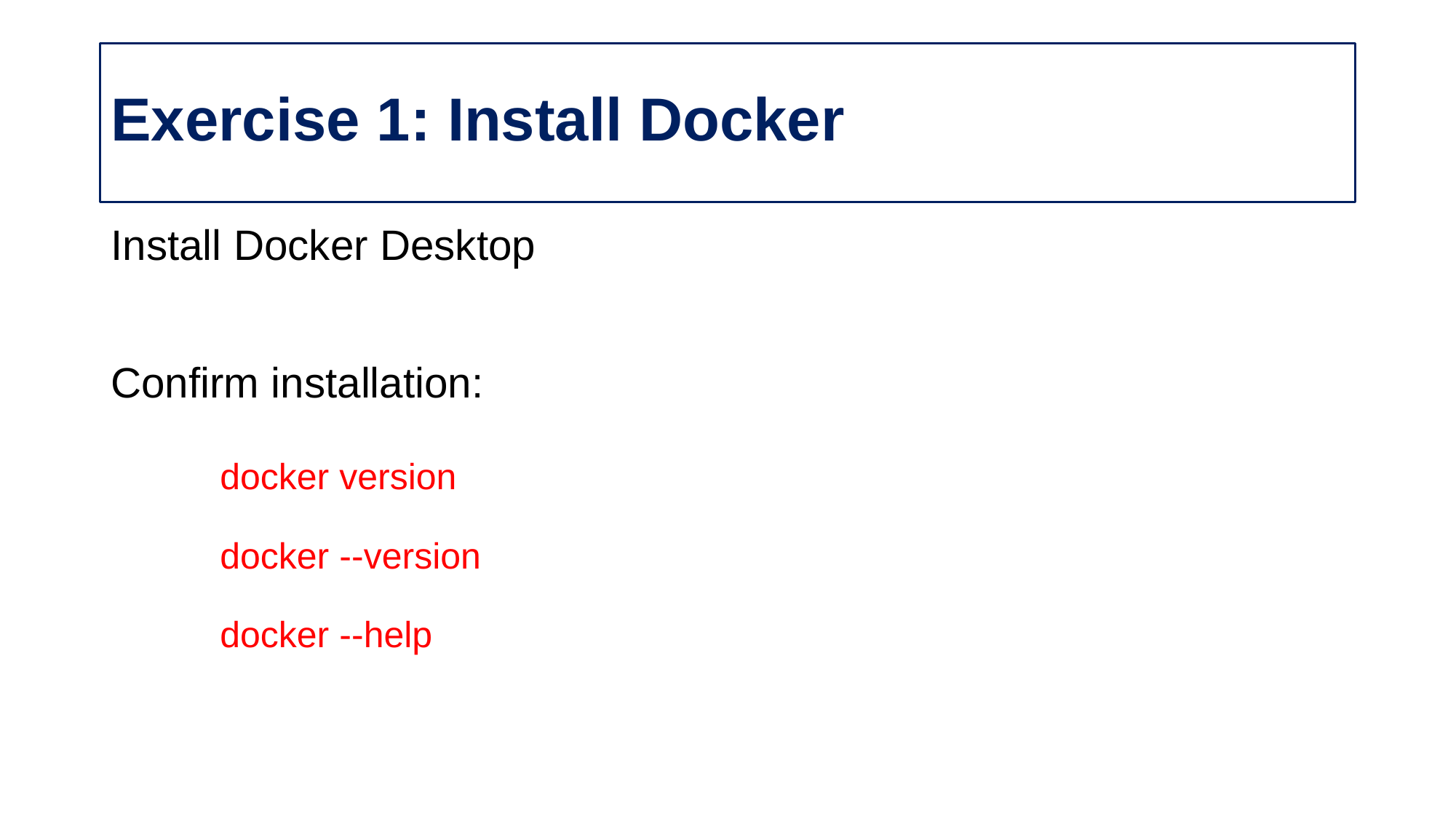

# Exercise 1: Install Docker
Install Docker Desktop

Confirm installation:

	docker version

	docker --version

	docker --help